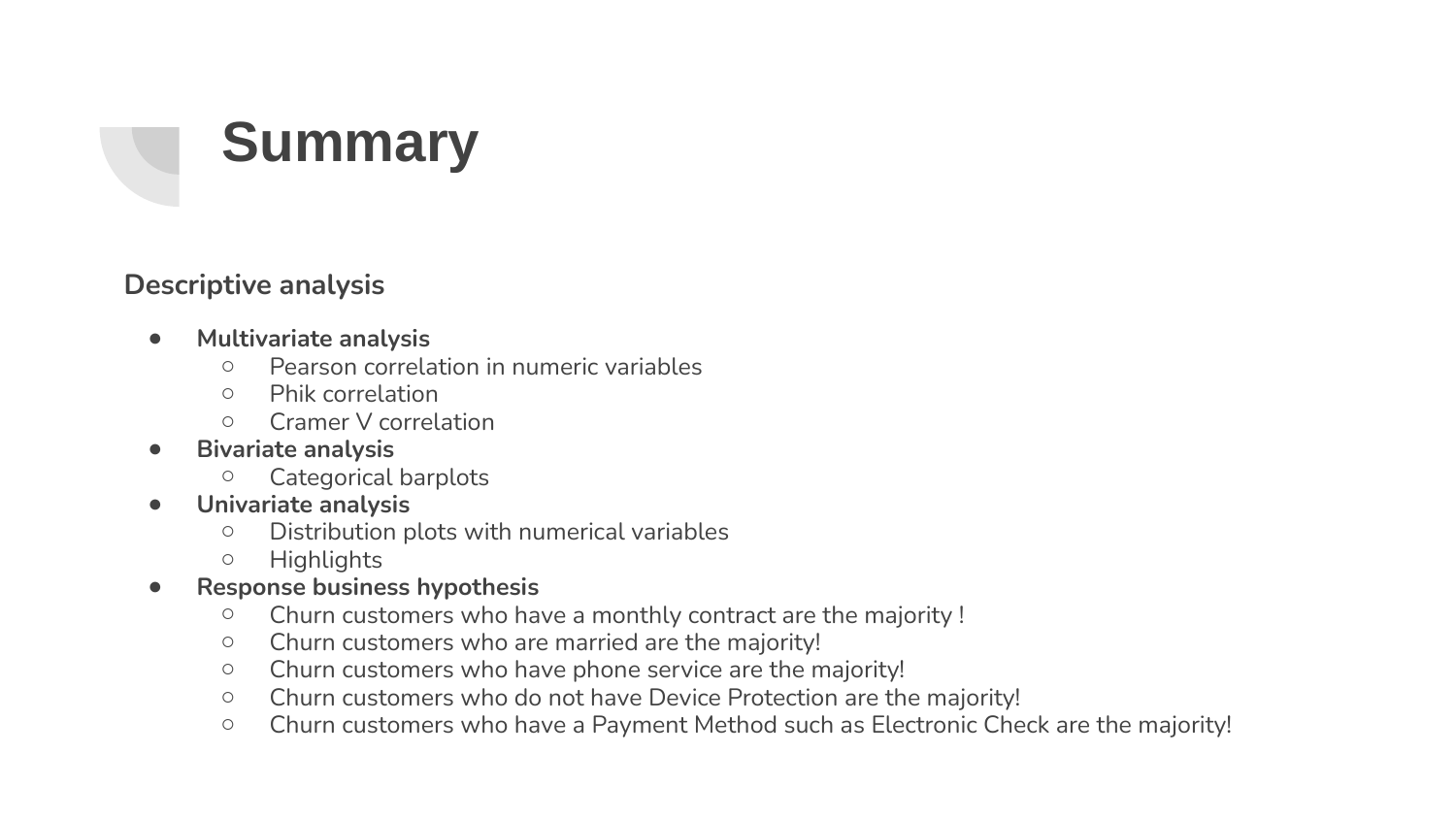

# Summary
Descriptive analysis
Multivariate analysis
Pearson correlation in numeric variables
Phik correlation
Cramer V correlation
Bivariate analysis
Categorical barplots
Univariate analysis
Distribution plots with numerical variables
Highlights
Response business hypothesis
Churn customers who have a monthly contract are the majority !
Churn customers who are married are the majority!
Churn customers who have phone service are the majority!
Churn customers who do not have Device Protection are the majority!
Churn customers who have a Payment Method such as Electronic Check are the majority!